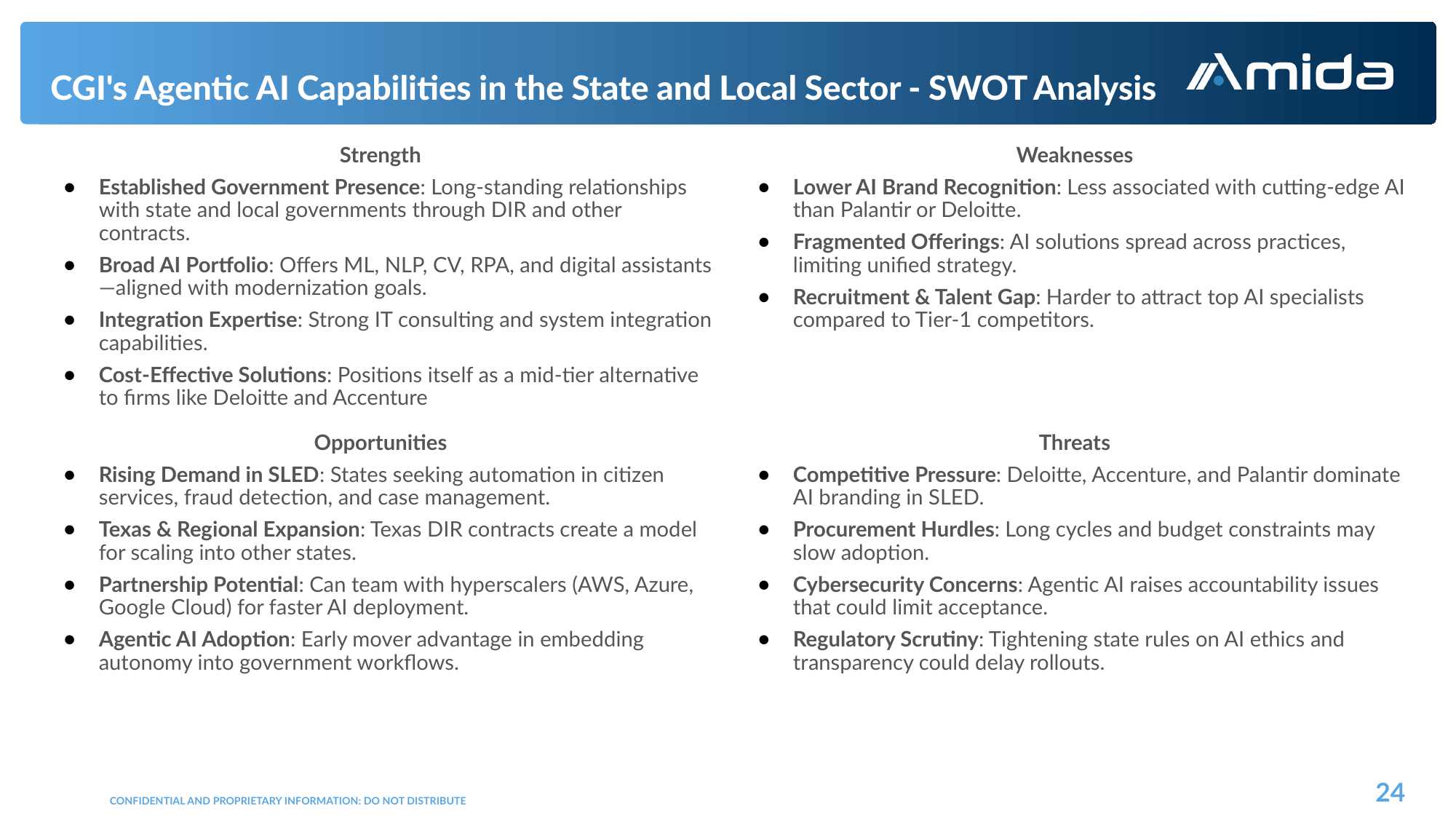

# CGI's Agentic AI Capabilities in the State and Local Sector - SWOT Analysis
| Strength Established Government Presence: Long-standing relationships with state and local governments through DIR and other contracts. Broad AI Portfolio: Offers ML, NLP, CV, RPA, and digital assistants—aligned with modernization goals. Integration Expertise: Strong IT consulting and system integration capabilities. Cost-Effective Solutions: Positions itself as a mid-tier alternative to firms like Deloitte and Accenture | Weaknesses Lower AI Brand Recognition: Less associated with cutting-edge AI than Palantir or Deloitte. Fragmented Offerings: AI solutions spread across practices, limiting unified strategy. Recruitment & Talent Gap: Harder to attract top AI specialists compared to Tier-1 competitors. |
| --- | --- |
| Opportunities Rising Demand in SLED: States seeking automation in citizen services, fraud detection, and case management. Texas & Regional Expansion: Texas DIR contracts create a model for scaling into other states. Partnership Potential: Can team with hyperscalers (AWS, Azure, Google Cloud) for faster AI deployment. Agentic AI Adoption: Early mover advantage in embedding autonomy into government workflows. | Threats Competitive Pressure: Deloitte, Accenture, and Palantir dominate AI branding in SLED. Procurement Hurdles: Long cycles and budget constraints may slow adoption. Cybersecurity Concerns: Agentic AI raises accountability issues that could limit acceptance. Regulatory Scrutiny: Tightening state rules on AI ethics and transparency could delay rollouts. |